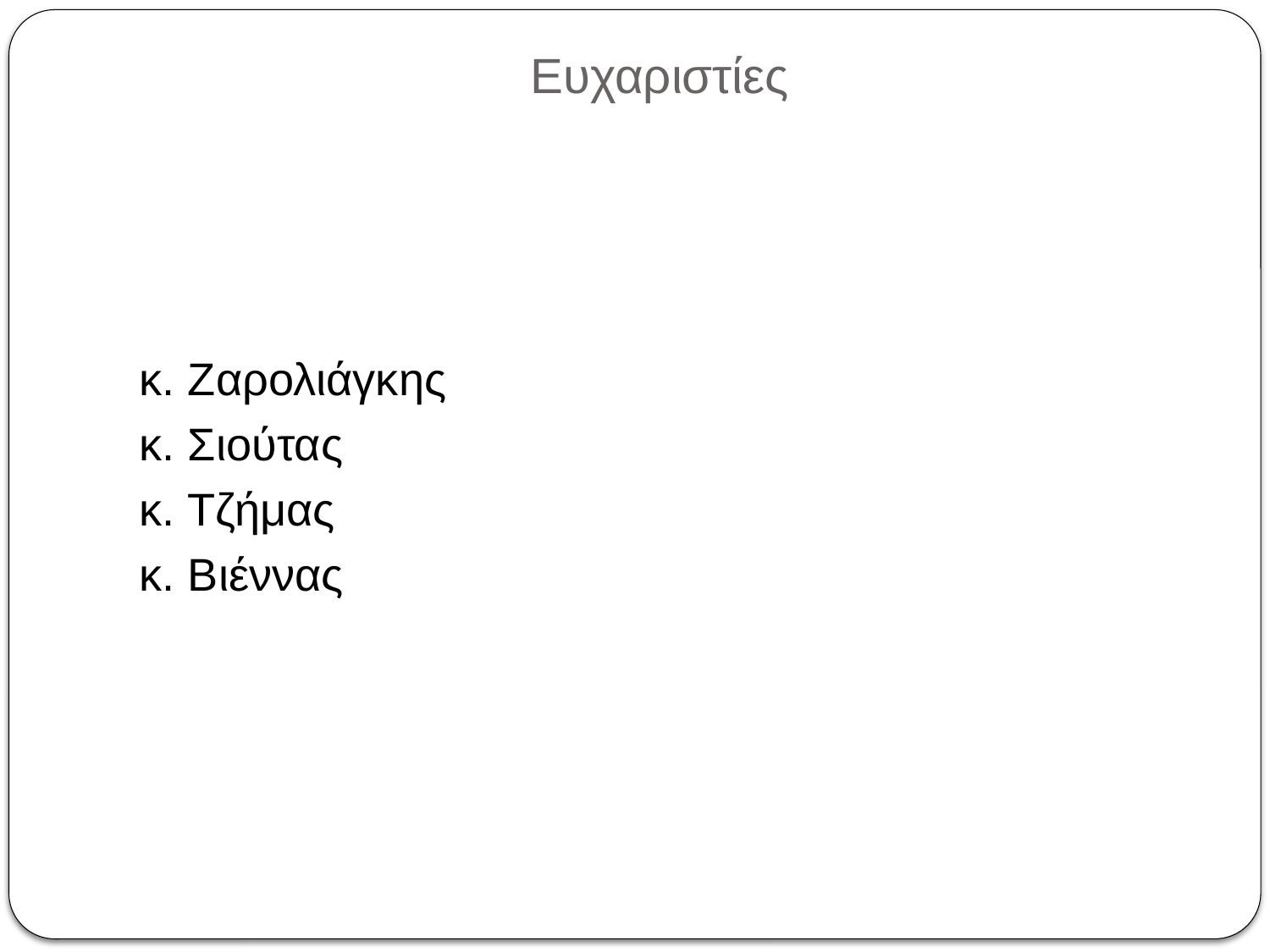

# Ευχαριστίες

κ. Ζαρολιάγκης
κ. Σιούτας
κ. Τζήμας
κ. Βιέννας